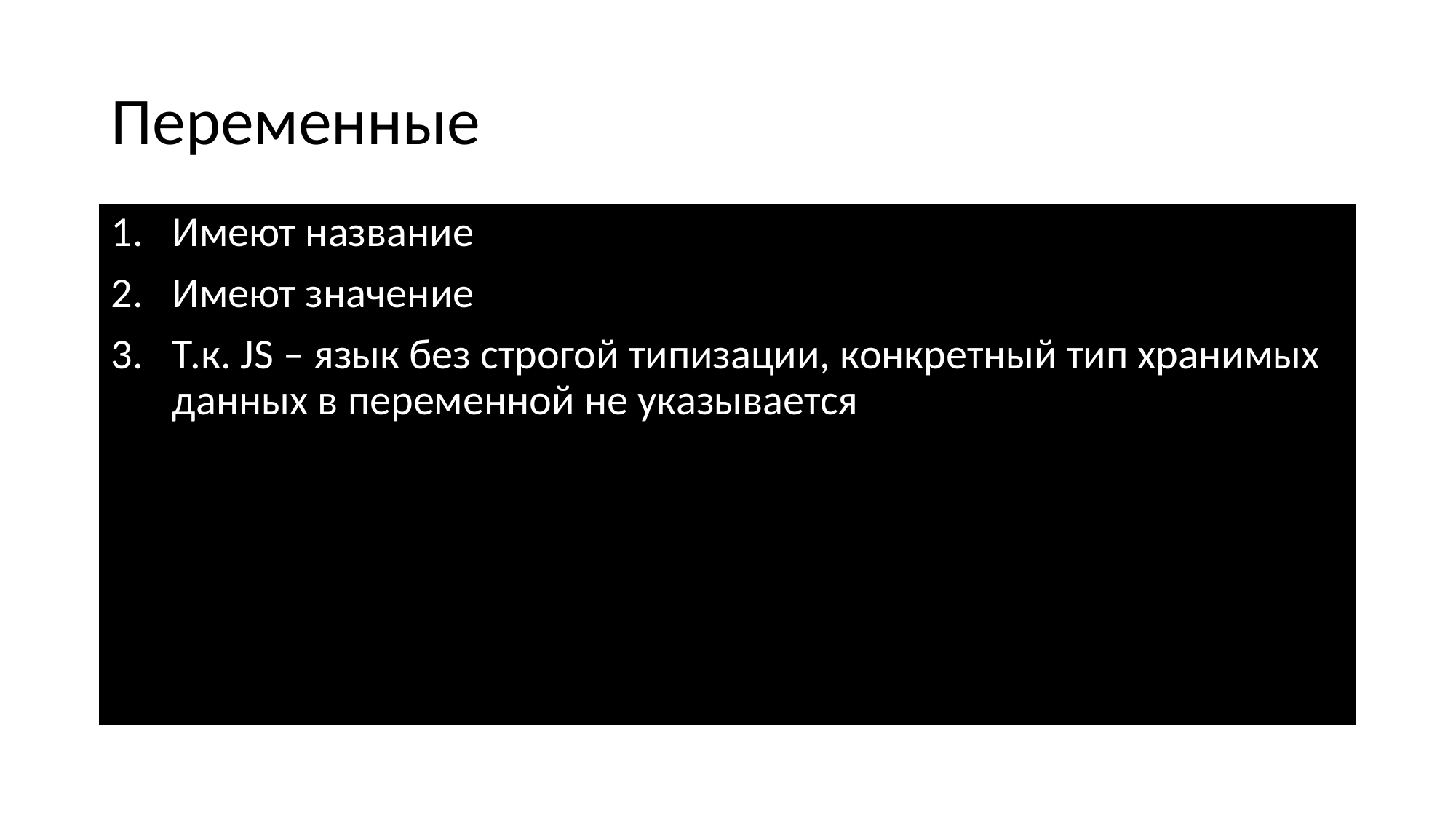

# Переменные
Имеют название
Имеют значение
Т.к. JS – язык без строгой типизации, конкретный тип хранимых данных в переменной не указывается